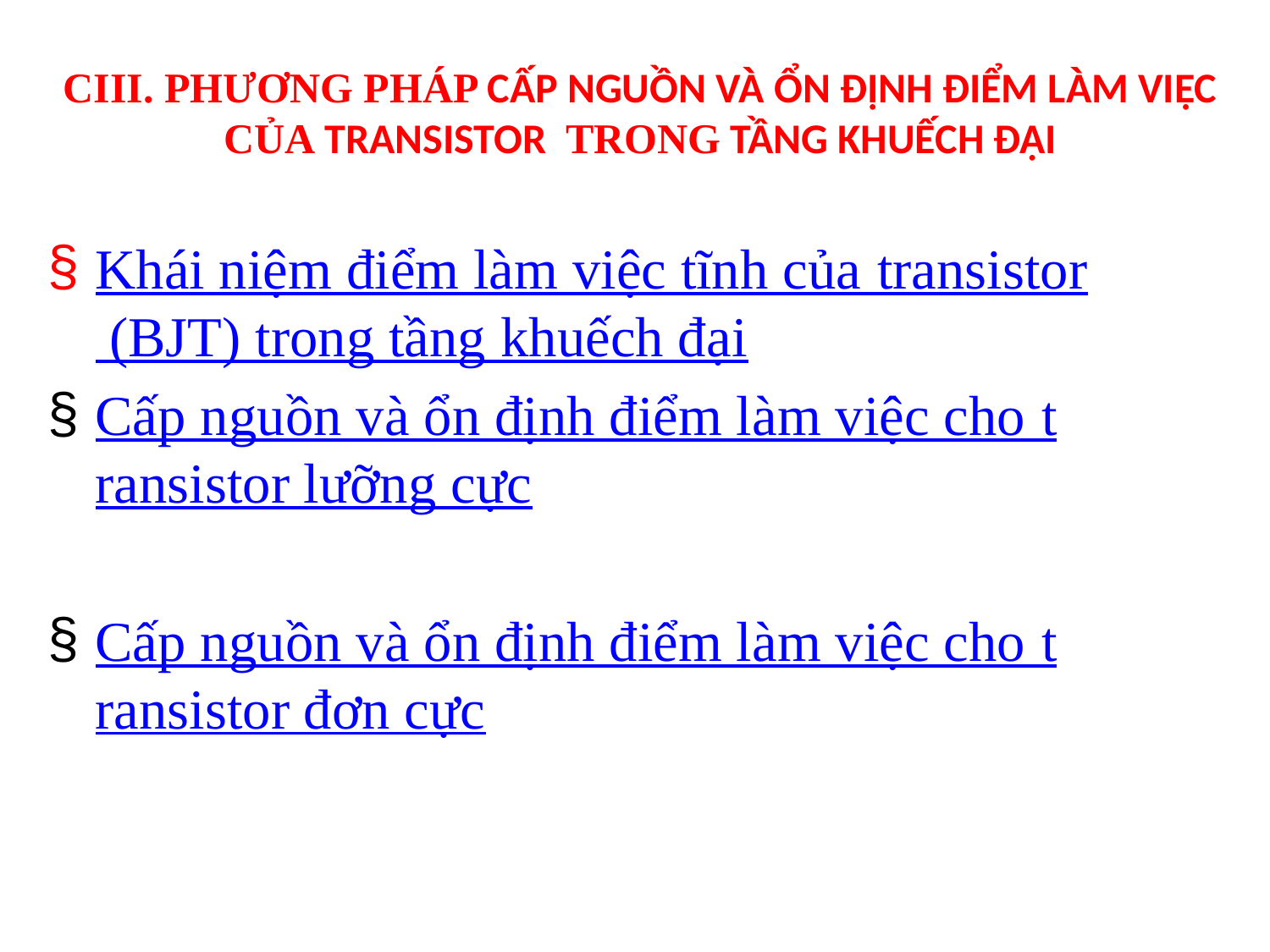

# CIII. PHƯƠNG PHÁP CẤP NGUỒN VÀ ỔN ĐỊNH ĐIỂM LÀM VIỆC CỦA TRANSISTOR  TRONG TẦNG KHUẾCH ĐẠI
Khái niệm điểm làm việc tĩnh của transistor (BJT) trong tầng khuếch đại
Cấp nguồn và ổn định điểm làm việc cho transistor lưỡng cực

Cấp nguồn và ổn định điểm làm việc cho transistor đơn cực